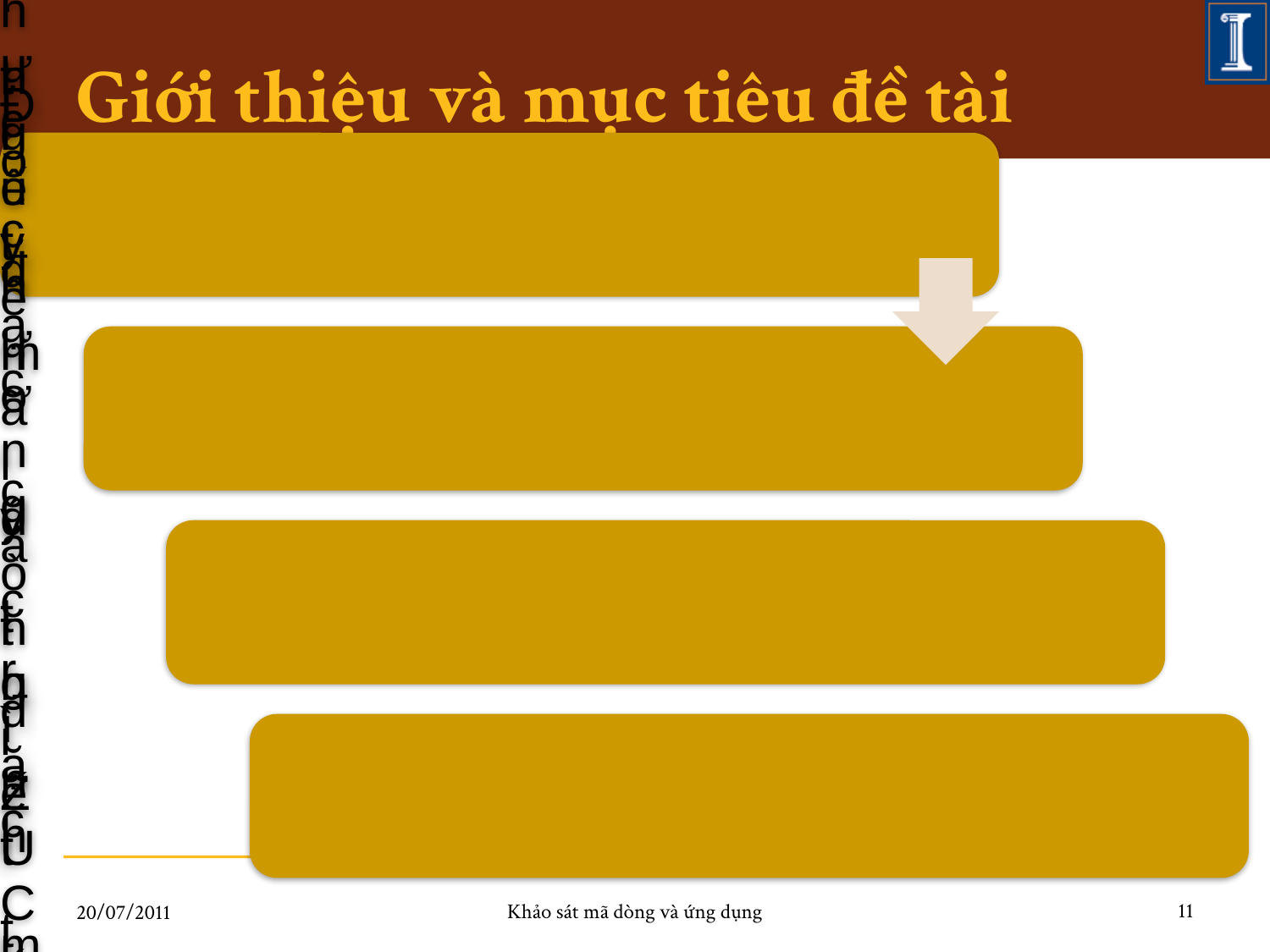

# Giới thiệu và mục tiêu đề tài

20/07/2011
11
Khảo sát mã dòng và ứng dụng